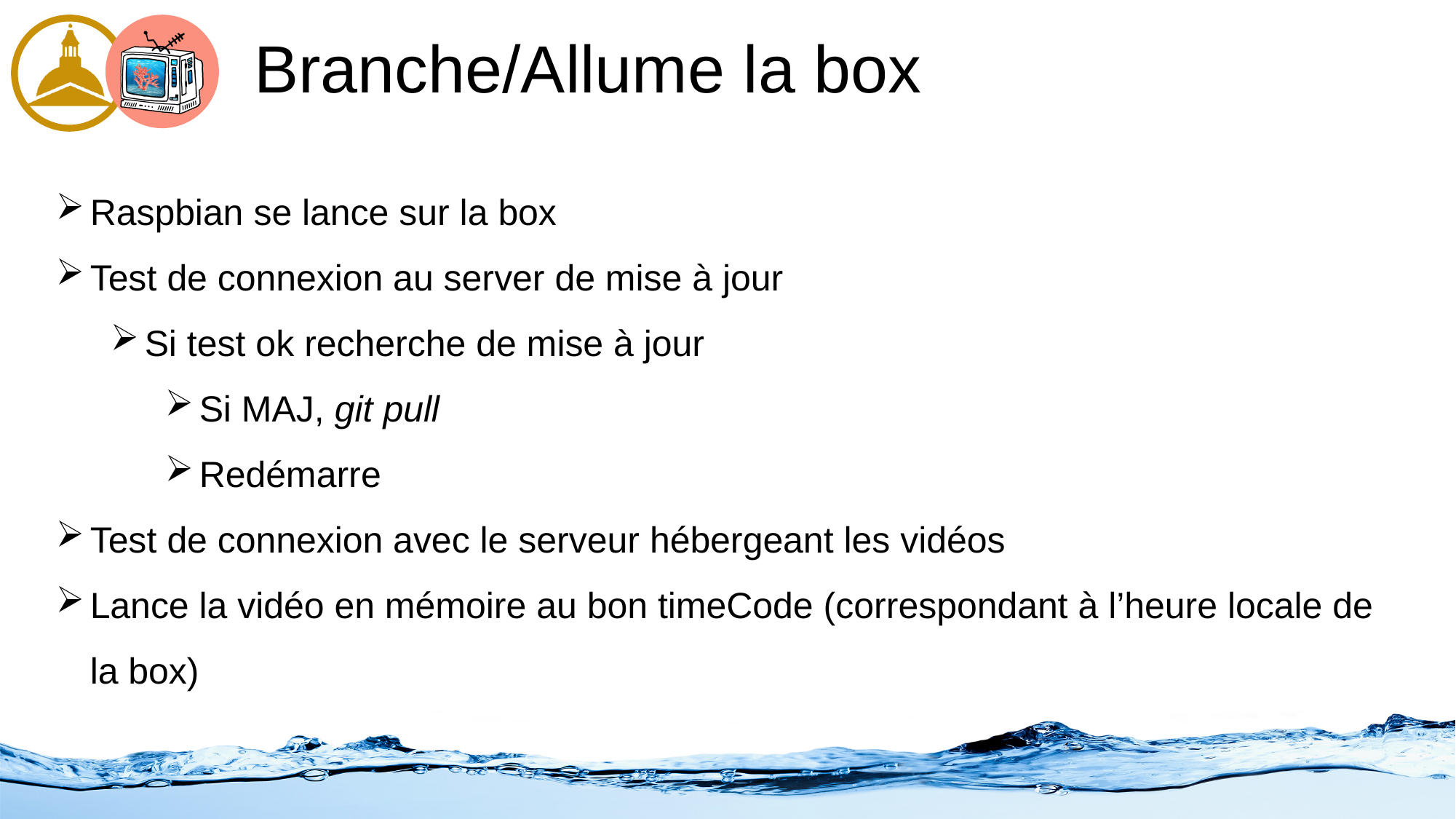

# Branche/Allume la box
Raspbian se lance sur la box
Test de connexion au server de mise à jour
Si test ok recherche de mise à jour
Si MAJ, git pull
Redémarre
Test de connexion avec le serveur hébergeant les vidéos
Lance la vidéo en mémoire au bon timeCode (correspondant à l’heure locale de la box)